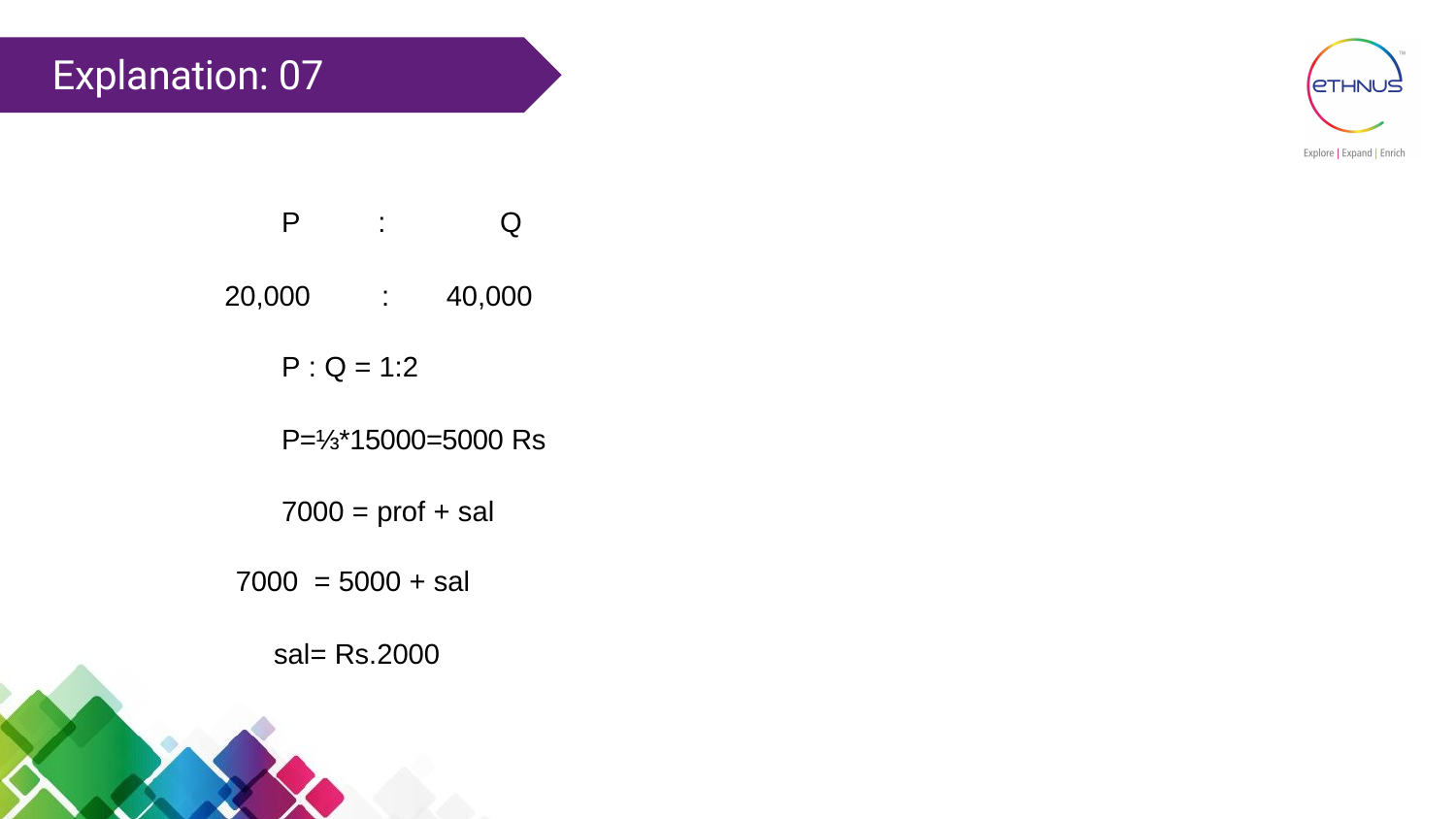

# Explanation: 07
P
:
Q
20,000
:	40,000
P : Q = 1:2

P=⅓*15000=5000 Rs
7000 = prof + sal  7000 = 5000 + sal

sal= Rs.2000